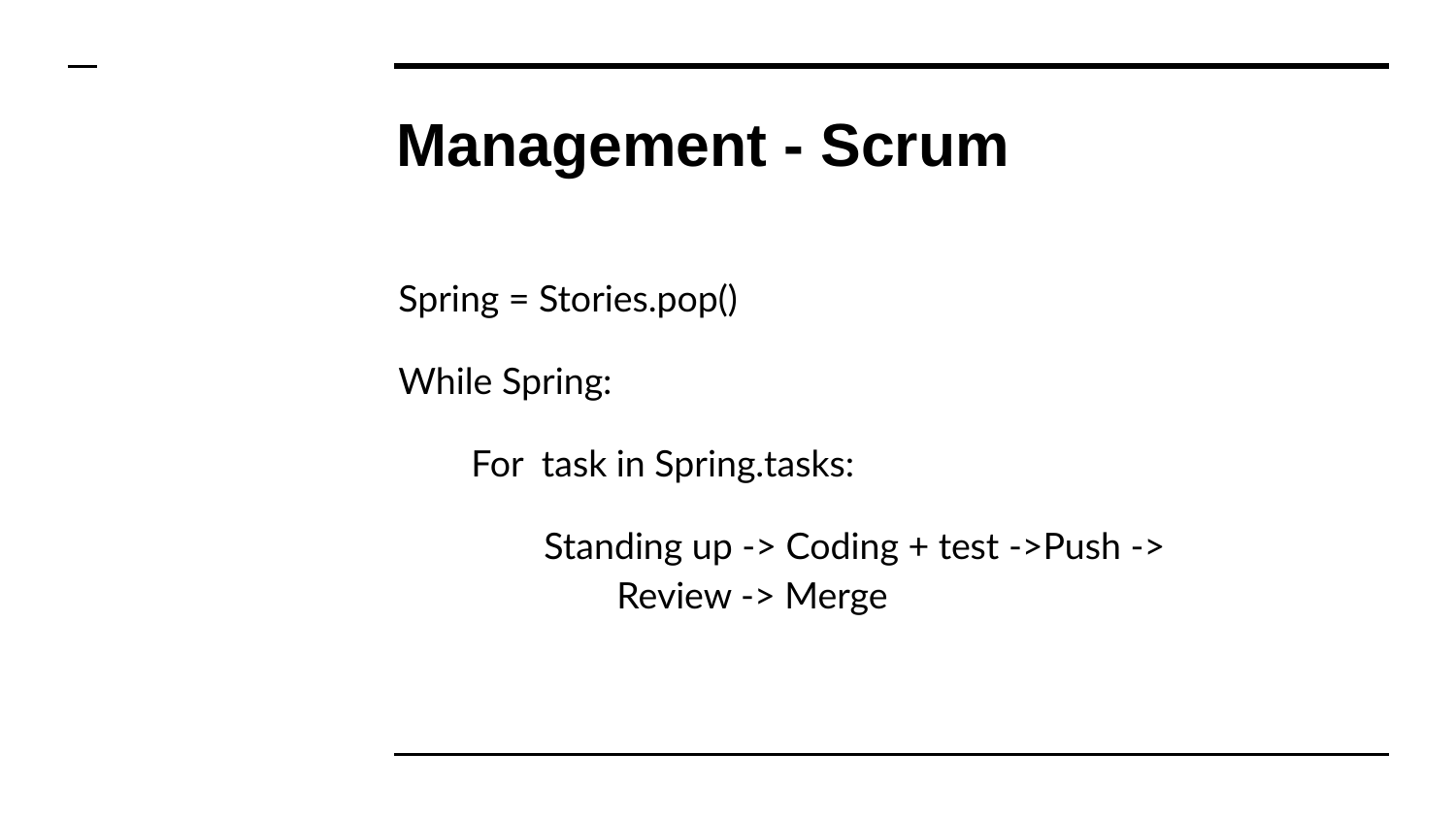

# Management - Scrum

Spring = Stories.pop()
While Spring:
For  task in Spring.tasks:
Standing up -> Coding + test ->Push ->
	Review -> Merge